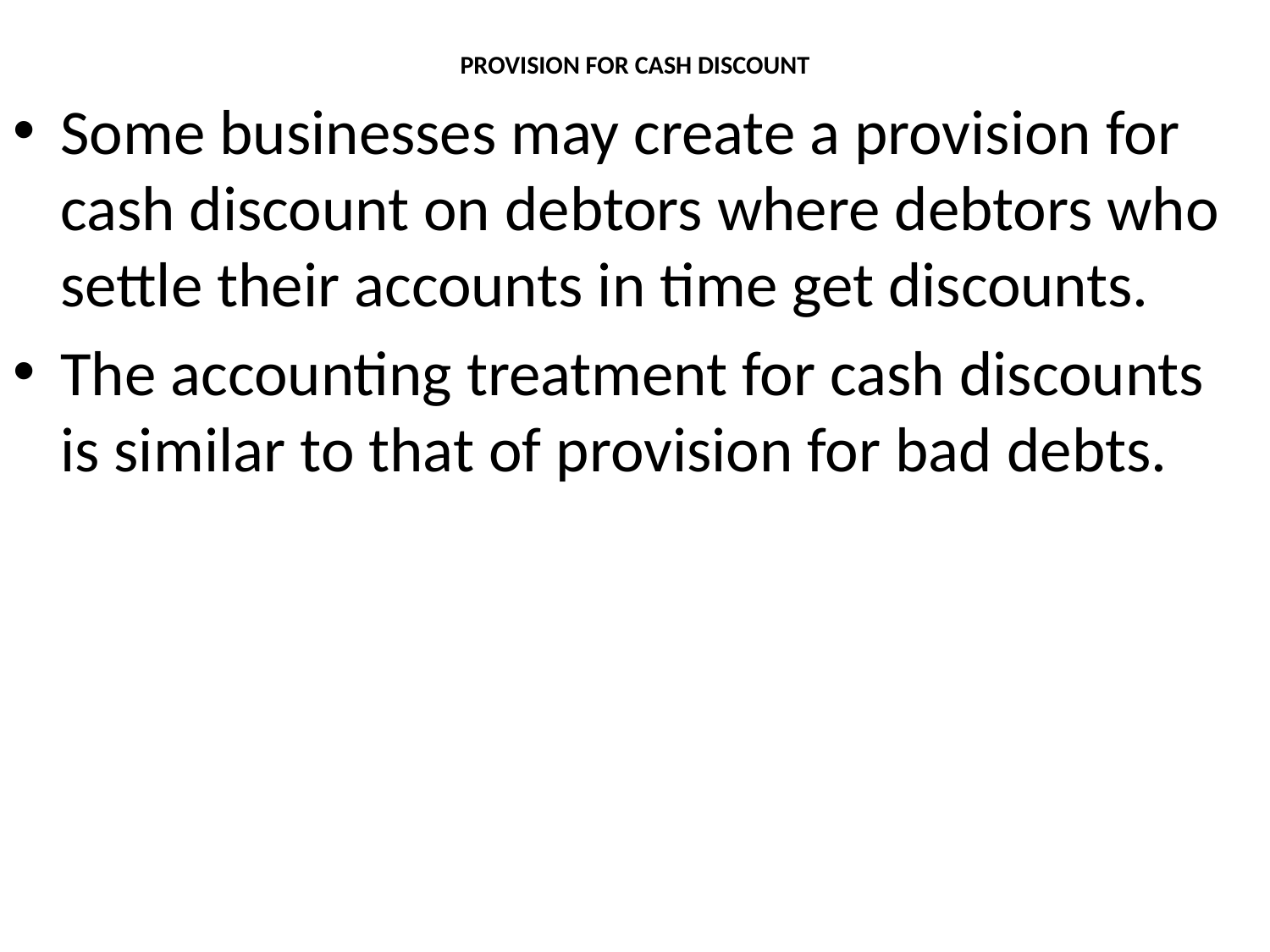

# PROVISION FOR CASH DISCOUNT
Some businesses may create a provision for cash discount on debtors where debtors who settle their accounts in time get discounts.
The accounting treatment for cash discounts is similar to that of provision for bad debts.